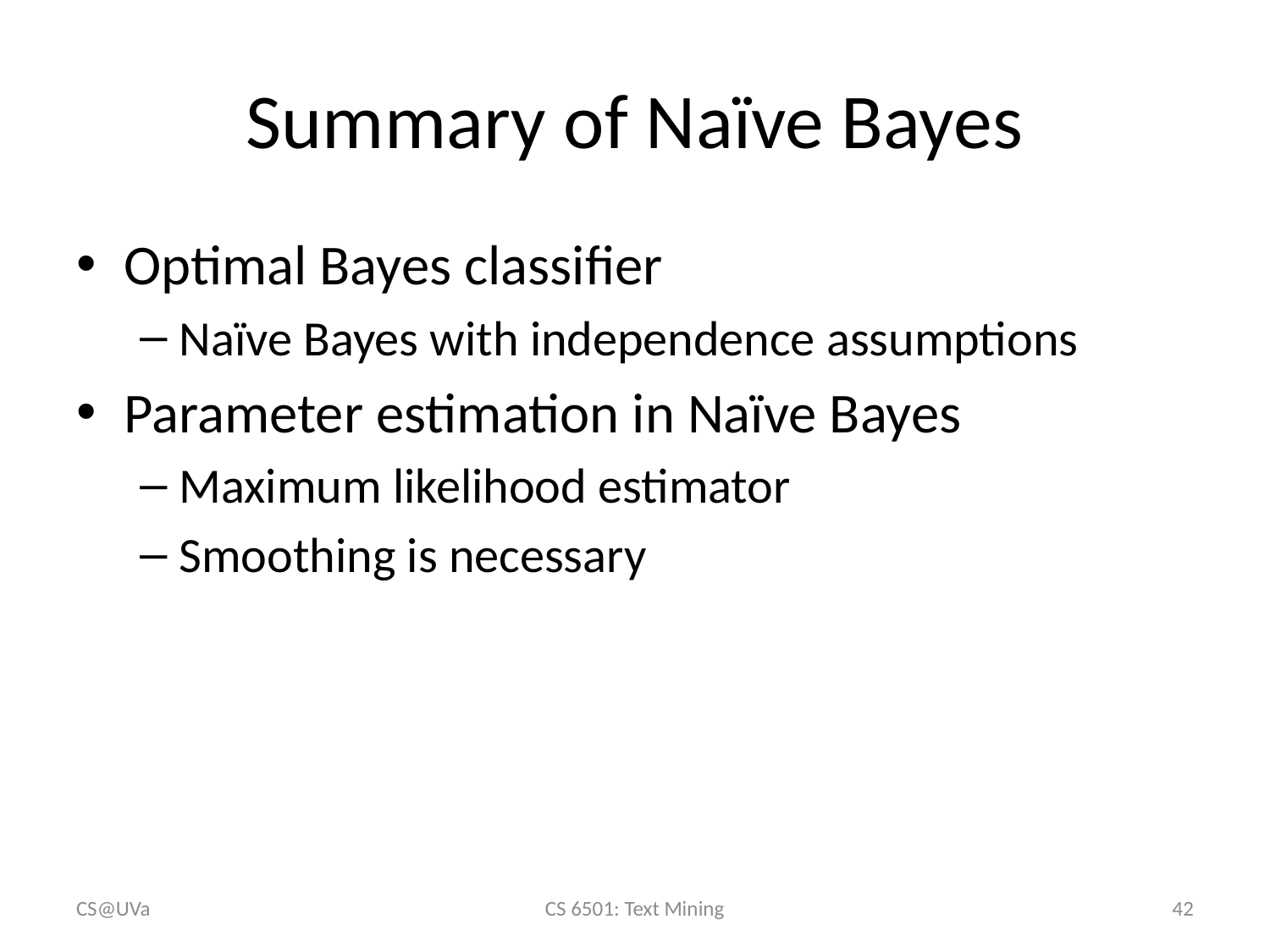

# Summary of Naïve Bayes
Optimal Bayes classifier
Naïve Bayes with independence assumptions
Parameter estimation in Naïve Bayes
Maximum likelihood estimator
Smoothing is necessary
CS@UVa
CS 6501: Text Mining
42